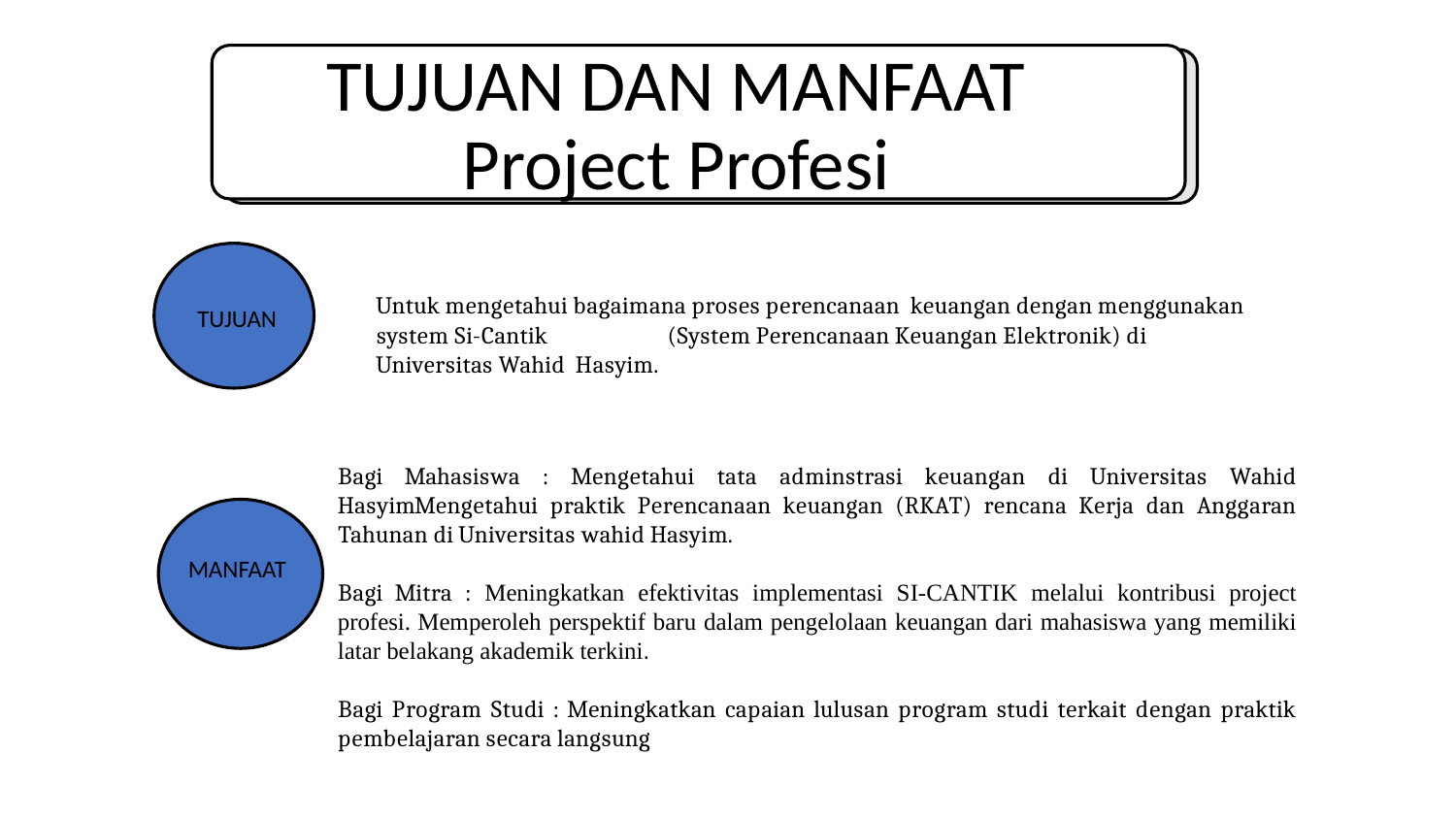

TUJUAN DAN MANFAAT Project Profesi

# TUJUAN
 	Untuk mengetahui bagaimana proses perencanaan  keuangan dengan menggunakan system Si-Cantik 	(System Perencanaan Keuangan Elektronik) di 	Universitas Wahid  Hasyim.

Bagi Mahasiswa : Mengetahui tata adminstrasi keuangan di Universitas Wahid HasyimMengetahui praktik Perencanaan keuangan (RKAT) rencana Kerja dan Anggaran Tahunan di Universitas wahid Hasyim.

Bagi Mitra : Meningkatkan efektivitas implementasi SI-CANTIK melalui kontribusi project profesi. Memperoleh perspektif baru dalam pengelolaan keuangan dari mahasiswa yang memiliki latar belakang akademik terkini.

Bagi Program Studi : Meningkatkan capaian lulusan program studi terkait dengan praktik pembelajaran secara langsung

MANFAAT